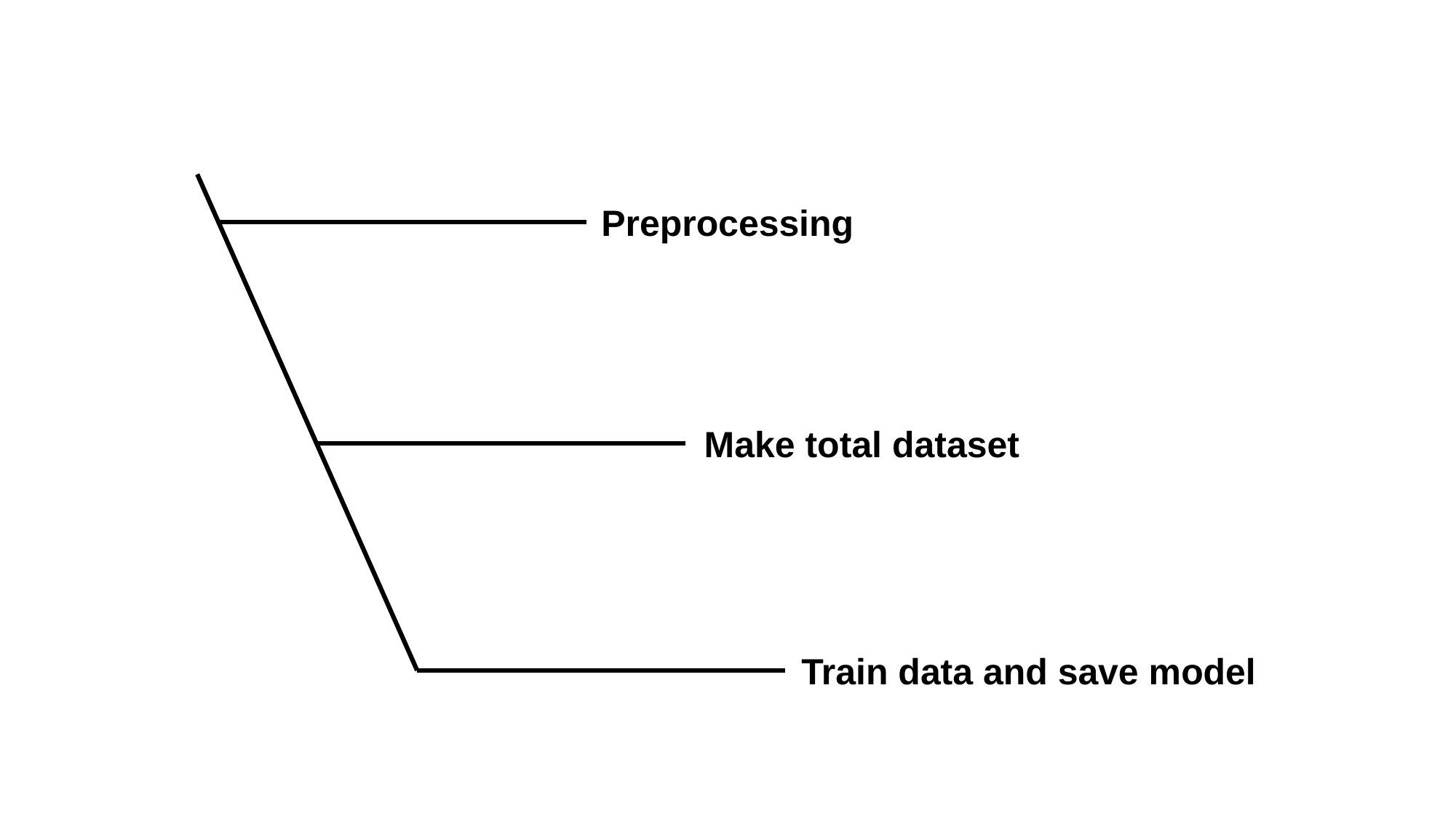

Preprocessing
Make total dataset
Train data and save model